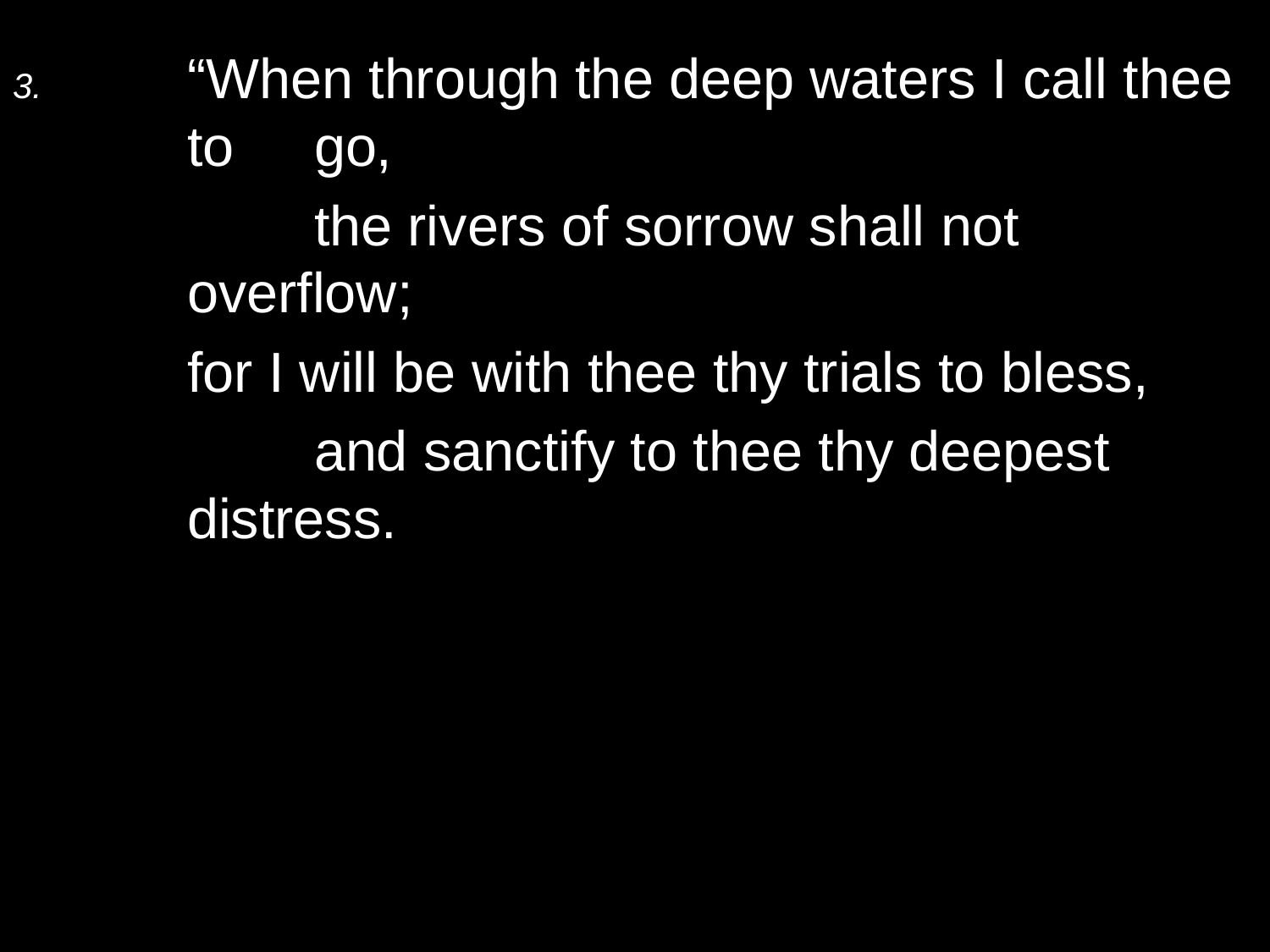

3.	“When through the deep waters I call thee to 	go,
		the rivers of sorrow shall not overflow;
	for I will be with thee thy trials to bless,
		and sanctify to thee thy deepest distress.